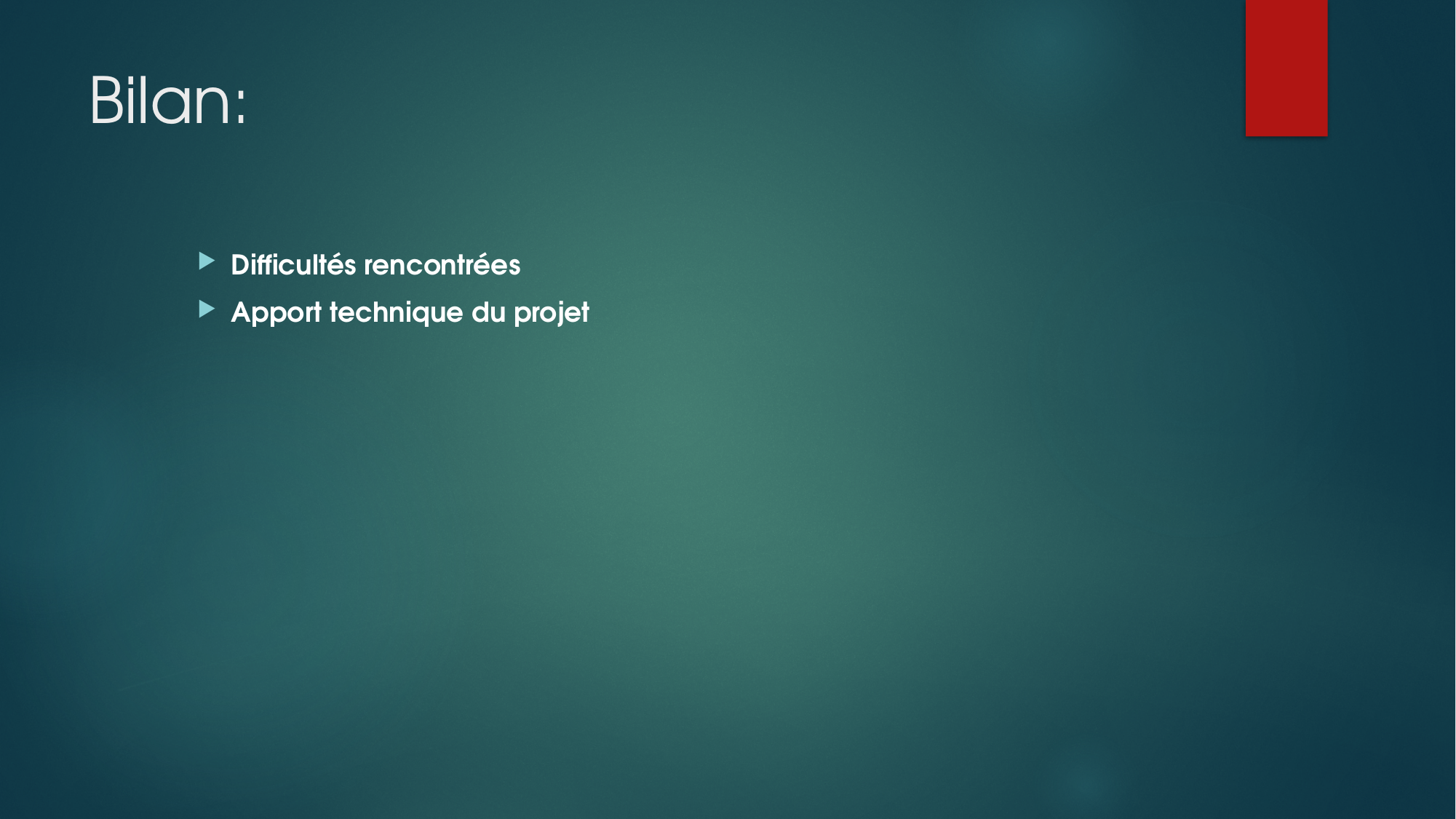

# Bilan:

Difficultés rencontrées
Apport technique du projet